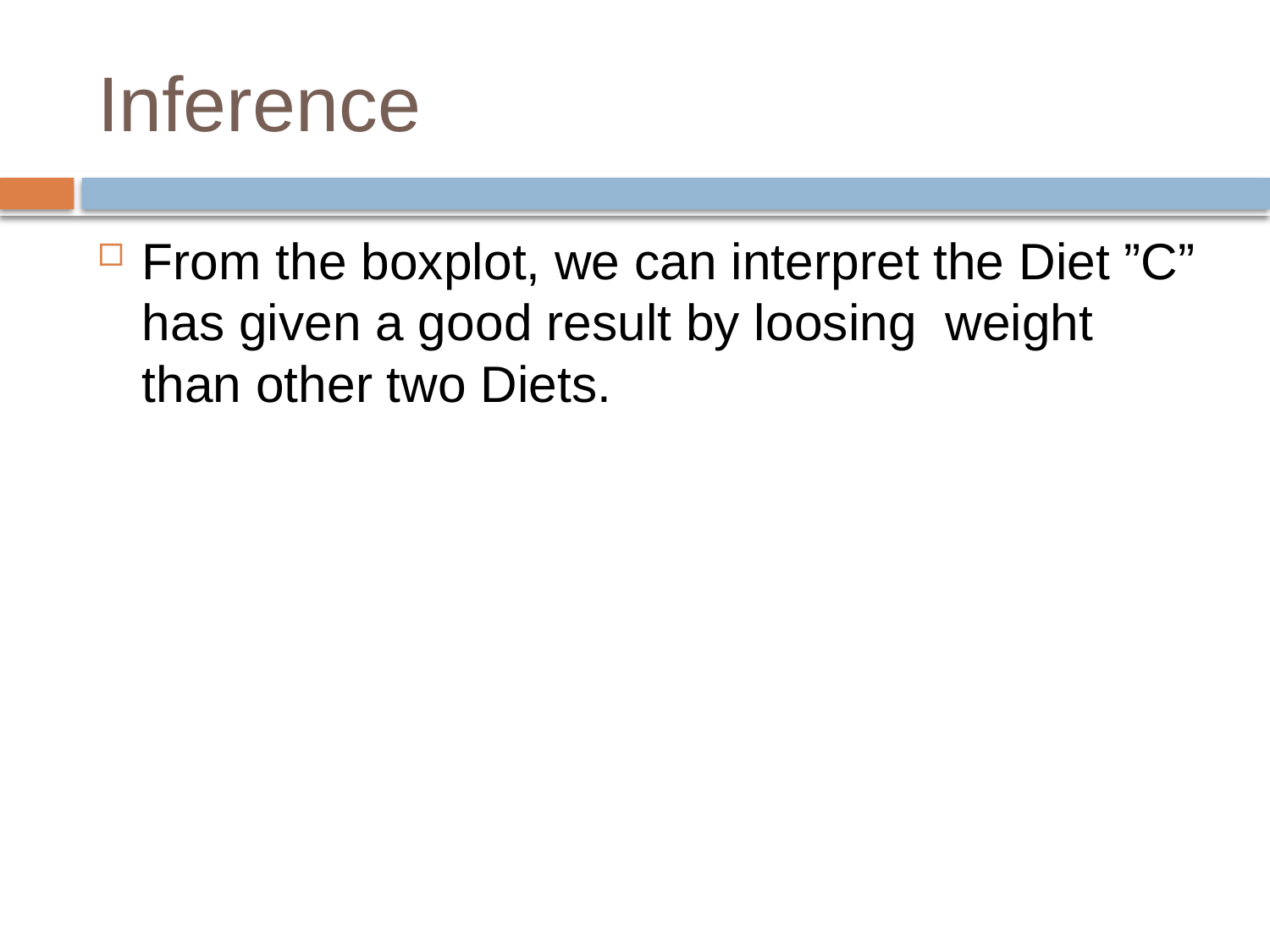

# Inference
From the boxplot, we can interpret the Diet ”C” has given a good result by loosing  weight than other two Diets.